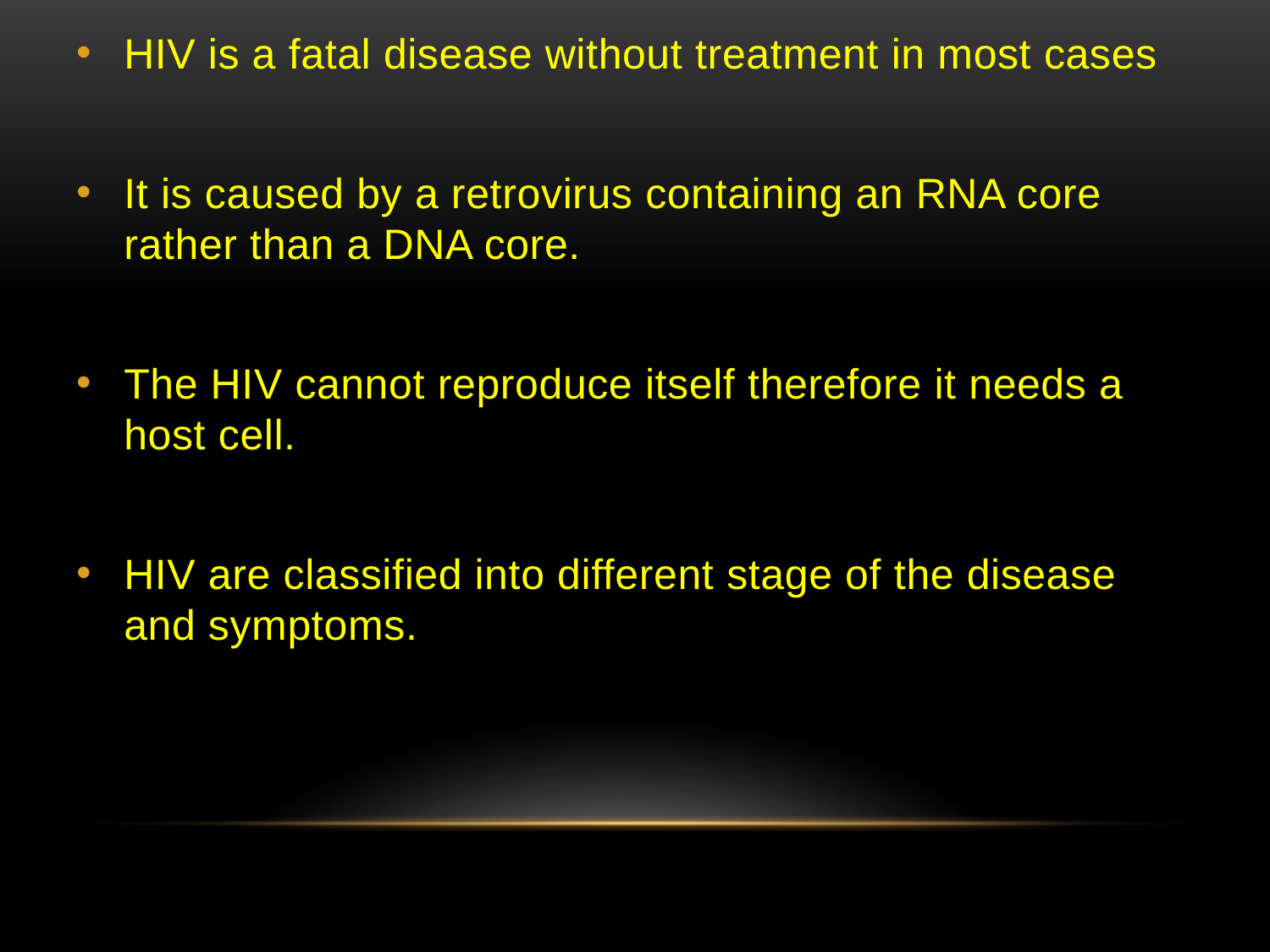

HIV is a fatal disease without treatment in most cases

It is caused by a retrovirus containing an RNA core rather than a DNA core.

The HIV cannot reproduce itself therefore it needs a host cell.

HIV are classified into different stage of the disease and symptoms.